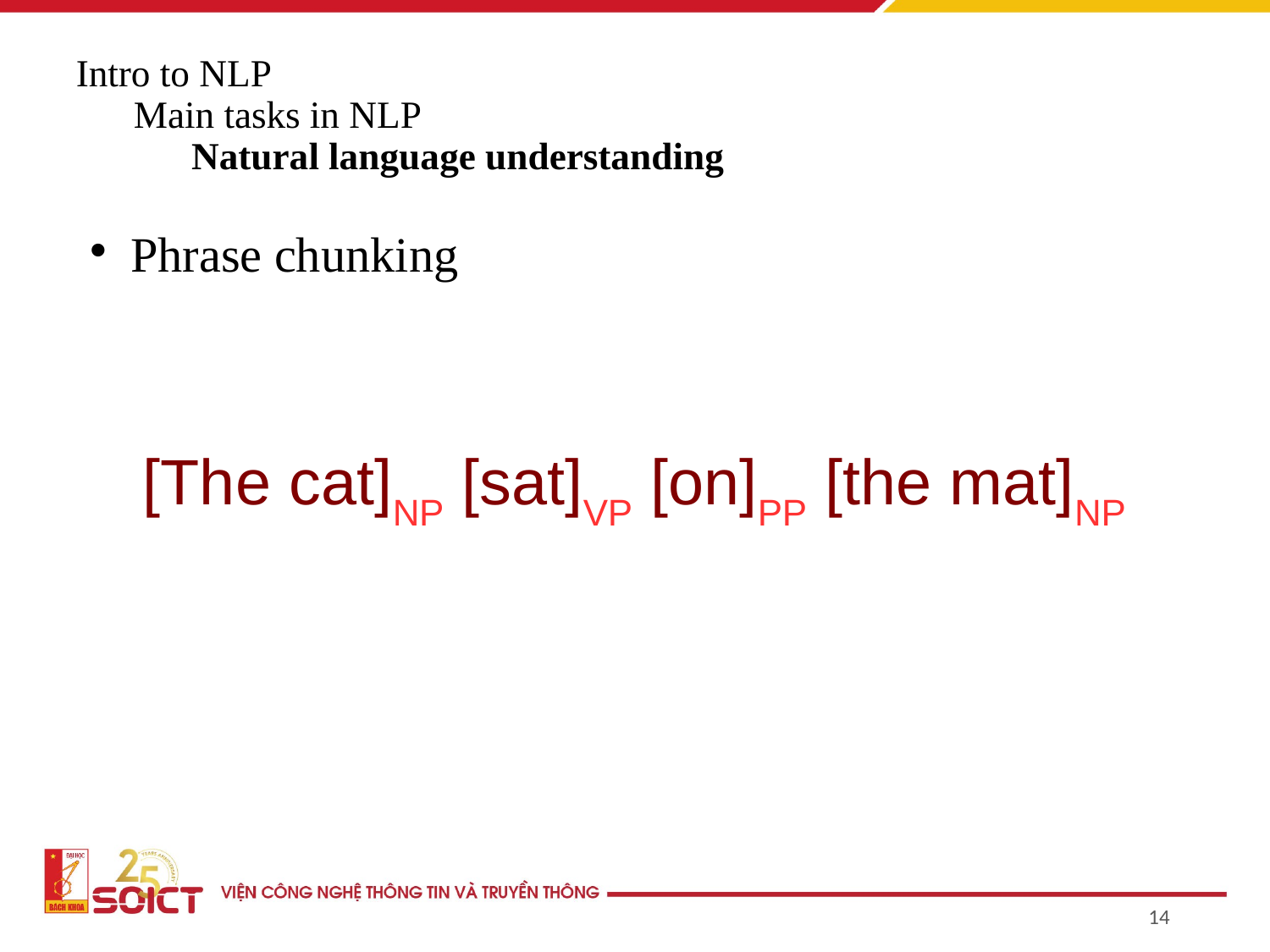

# Intro to NLP Main tasks in NLP Natural language understanding
Phrase chunking
[The cat]NP [sat]VP [on]PP [the mat]NP
14